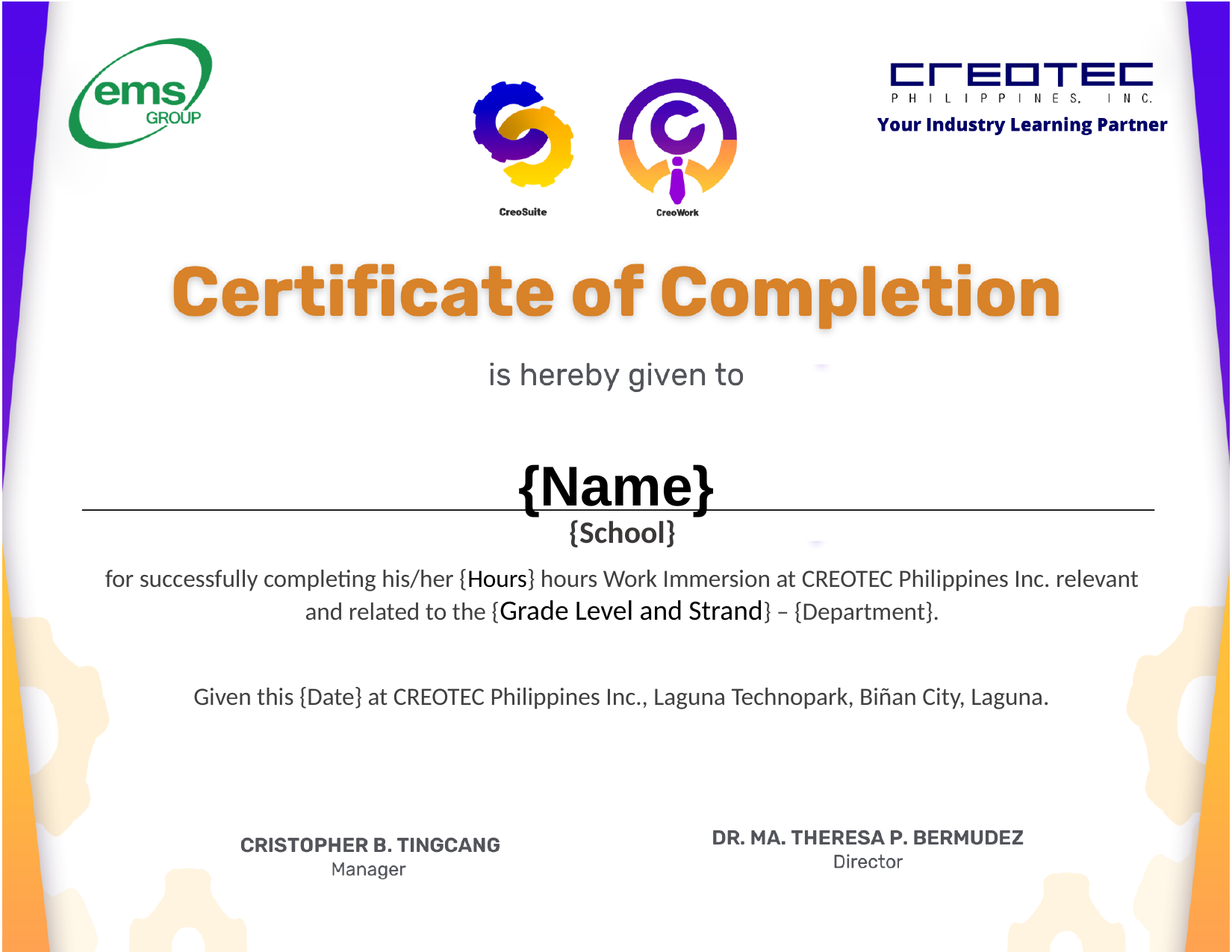

{Name}
{School}
for successfully completing his/her {Hours} hours Work Immersion at CREOTEC Philippines Inc. relevant and related to the {Grade Level and Strand} – {Department}.

Given this {Date} at CREOTEC Philippines Inc., Laguna Technopark, Biñan City, Laguna.